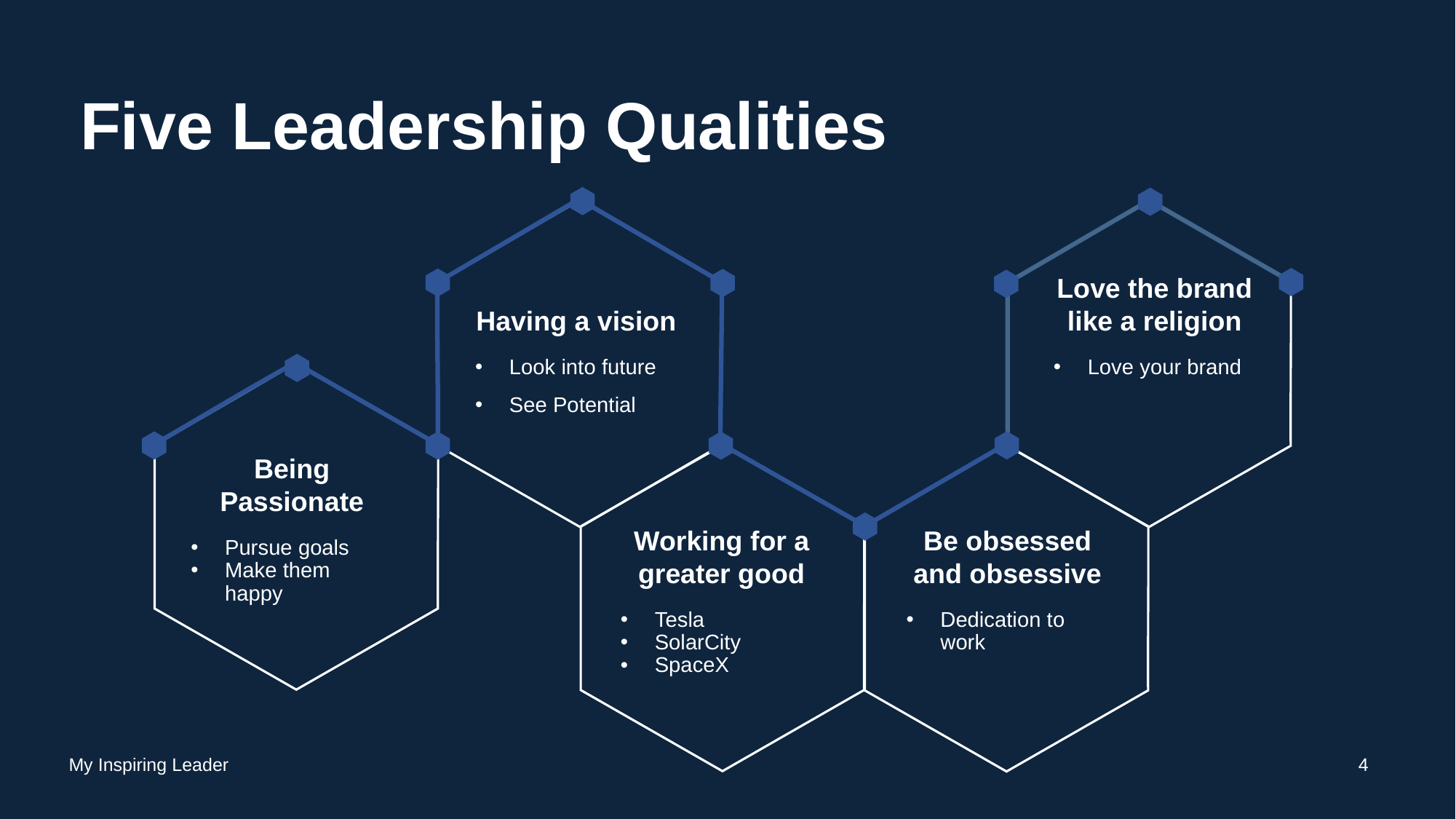

# Five Leadership Qualities
Having a vision
Love the brand like a religion
Look into future
See Potential
Love your brand
Being Passionate
Pursue goals
Make them happy
Working for a greater good
Be obsessed and obsessive
Tesla
SolarCity
SpaceX
Dedication to work
4
My Inspiring Leader